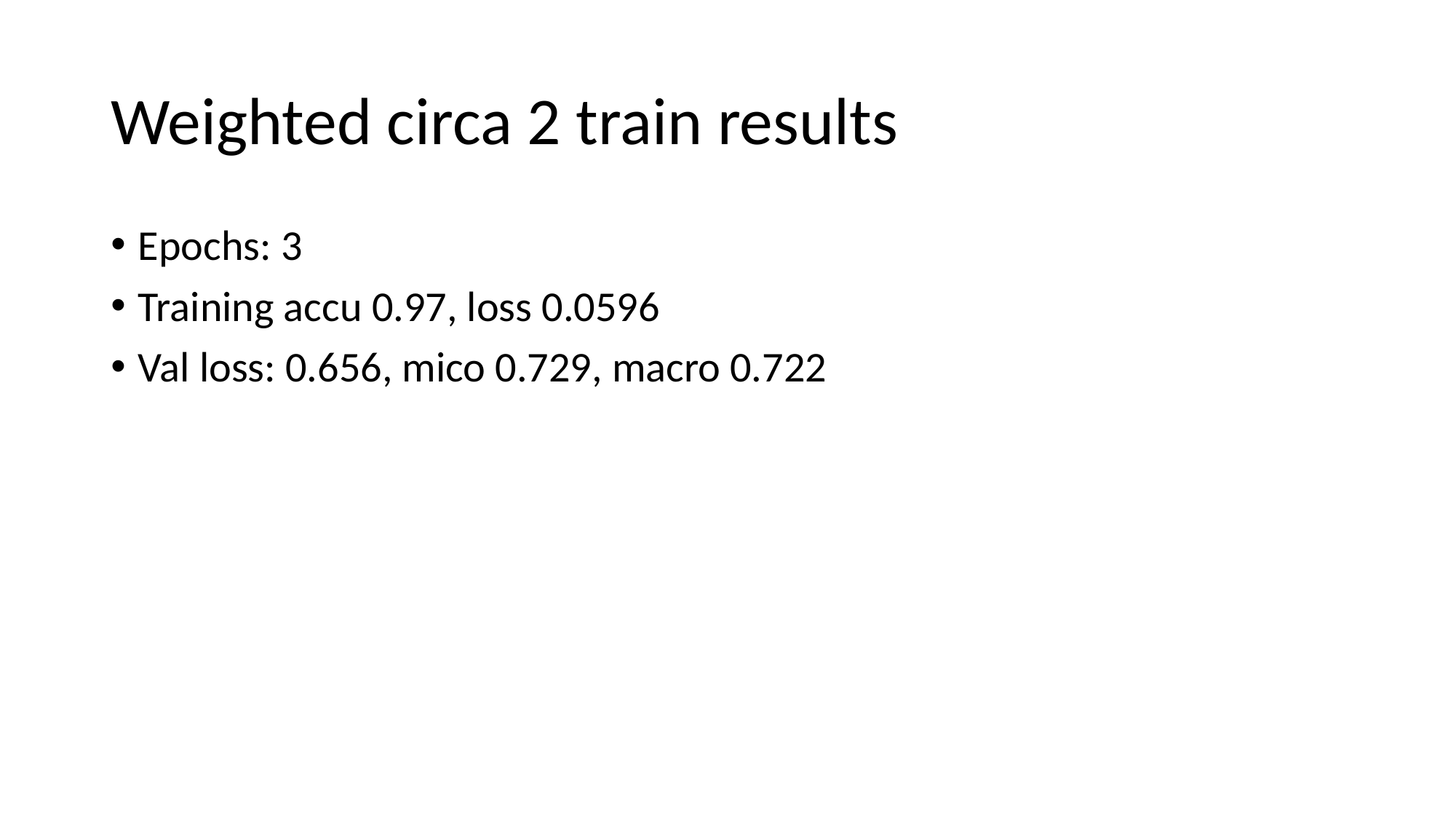

# Weighted circa 2 train results
Epochs: 3
Training accu 0.97, loss 0.0596
Val loss: 0.656, mico 0.729, macro 0.722